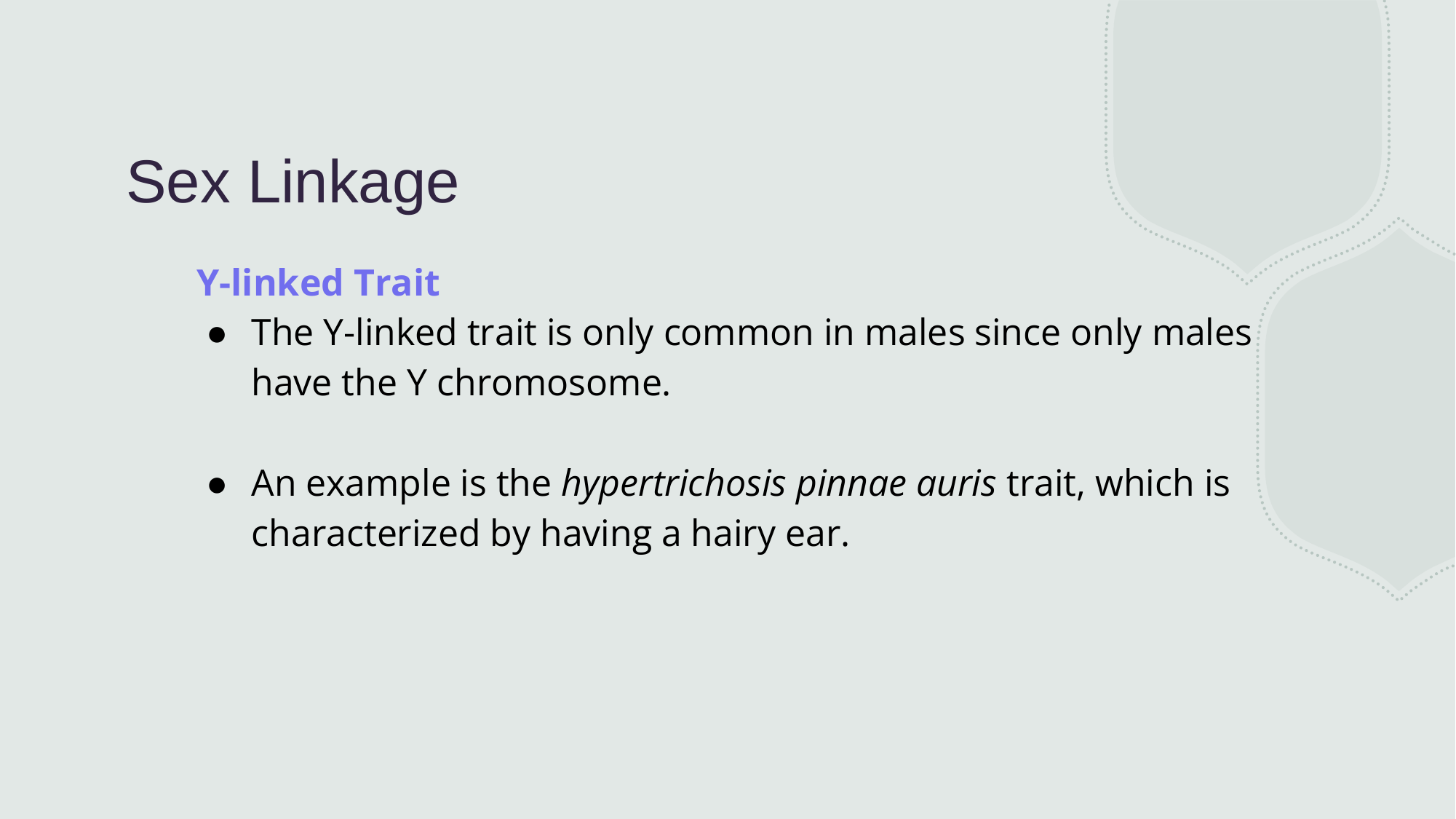

# Sex Linkage
Y-linked Trait
The Y-linked trait is only common in males since only males have the Y chromosome.

An example is the hypertrichosis pinnae auris trait, which is characterized by having a hairy ear.